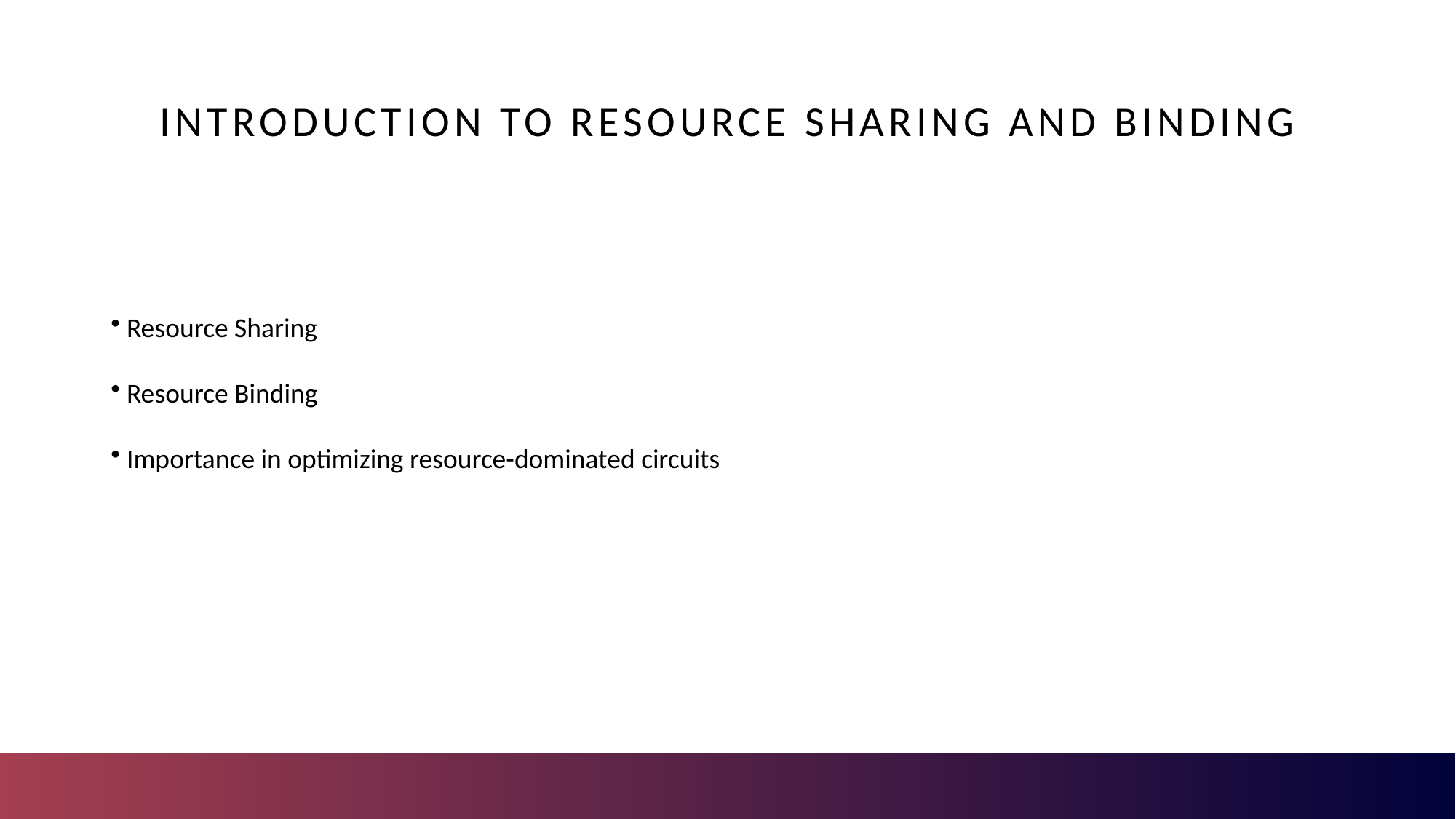

# Introduction to Resource Sharing and Binding

 Resource Sharing
 Resource Binding
 Importance in optimizing resource-dominated circuits